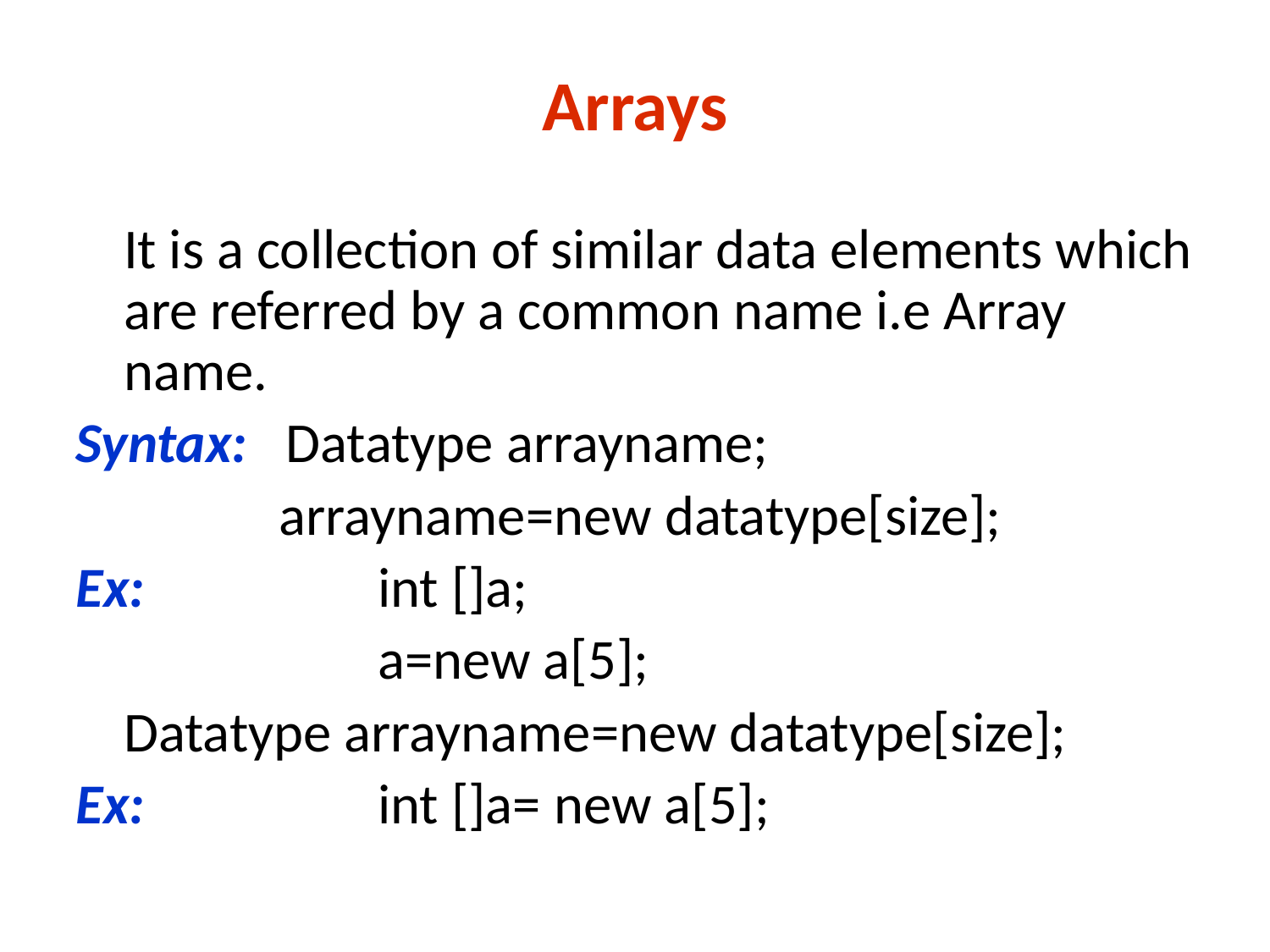

Arrays

	It is a collection of similar data elements which are referred by a common name i.e Array name.
Syntax:   Datatype arrayname;
                arrayname=new datatype[size];
Ex: 		int []a;
     		a=new a[5];
	Datatype arrayname=new datatype[size];
Ex: 		int []a= new a[5];